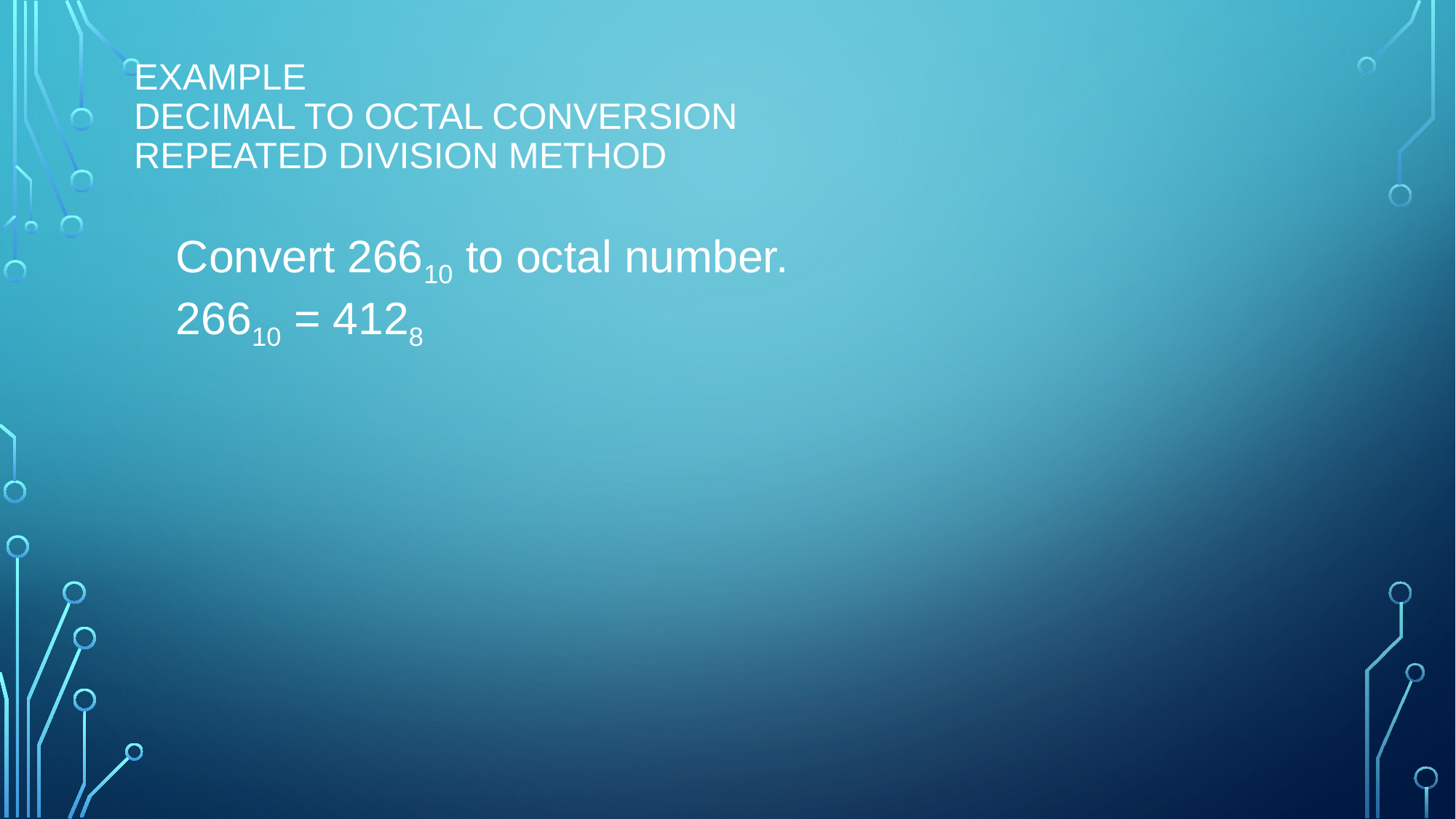

# example decimal to Octal conversion Repeated division method
Convert 26610 to octal number.
26610 = 4128